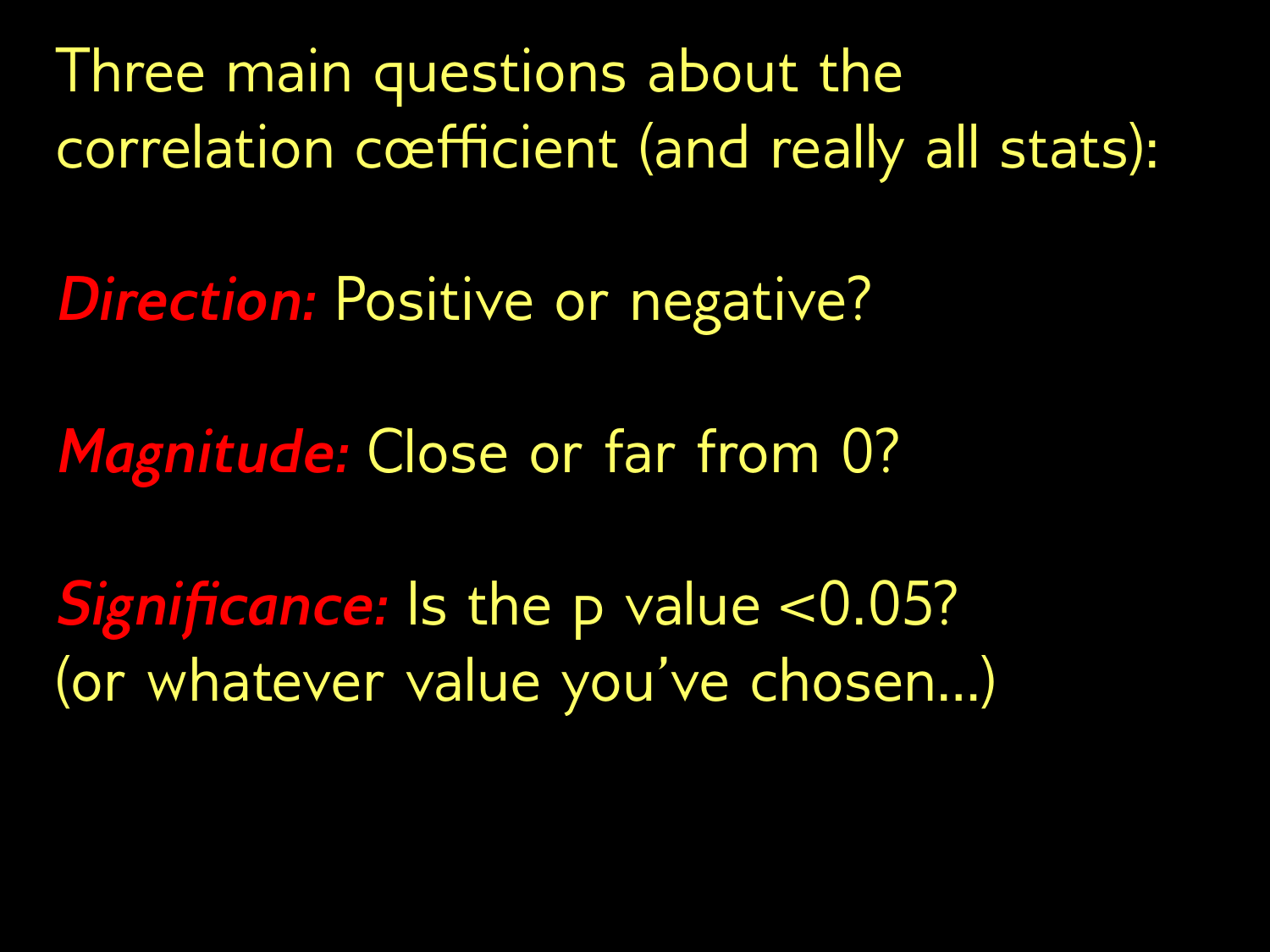

Three main questions about the correlation coefficient (and really all stats):

Direction: Positive or negative?

Magnitude: Close or far from 0?

Significance: Is the p value <0.05?
(or whatever value you’ve chosen…)